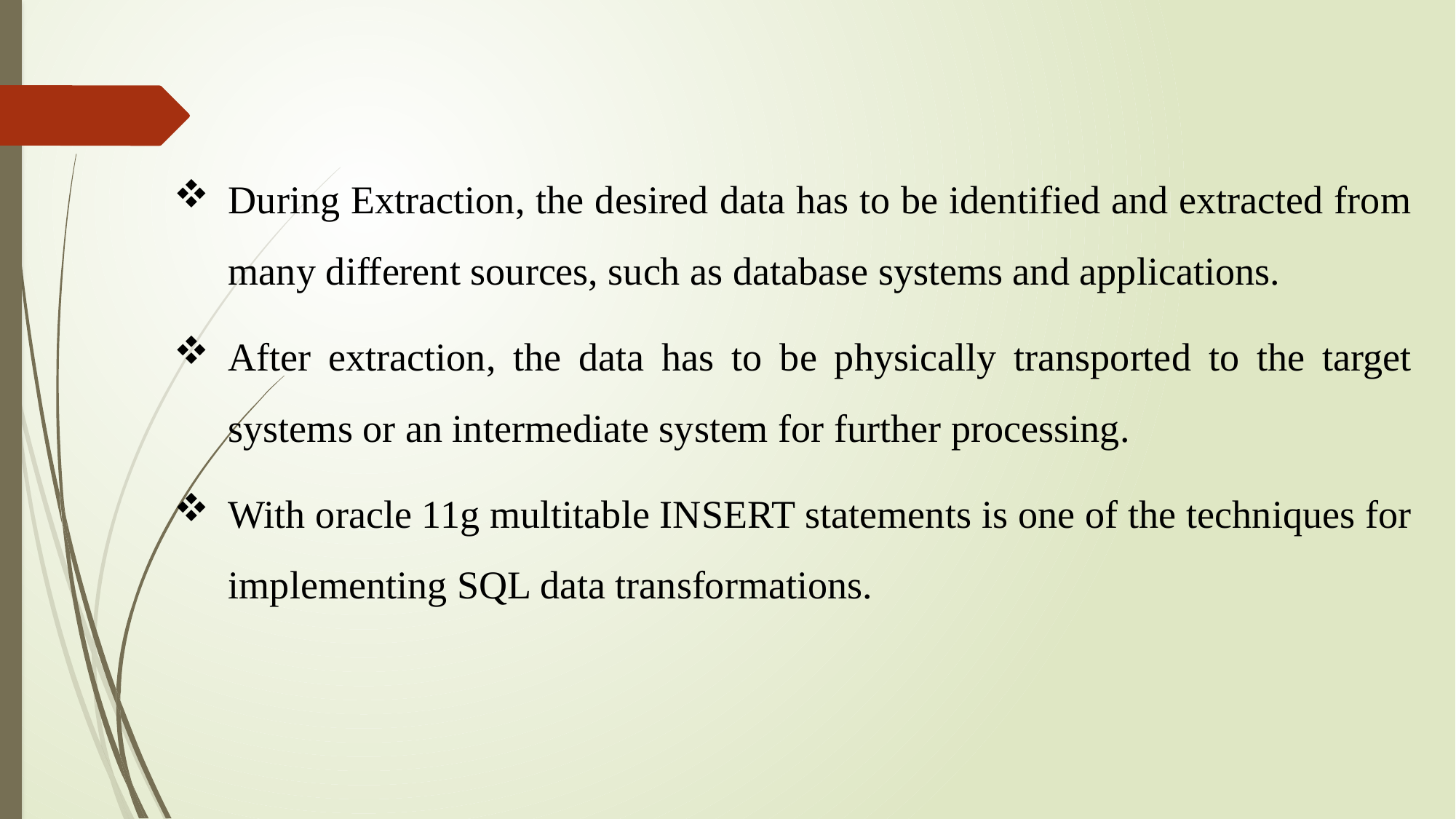

During Extraction, the desired data has to be identified and extracted from many different sources, such as database systems and applications.
After extraction, the data has to be physically transported to the target systems or an intermediate system for further processing.
With oracle 11g multitable INSERT statements is one of the techniques for implementing SQL data transformations.